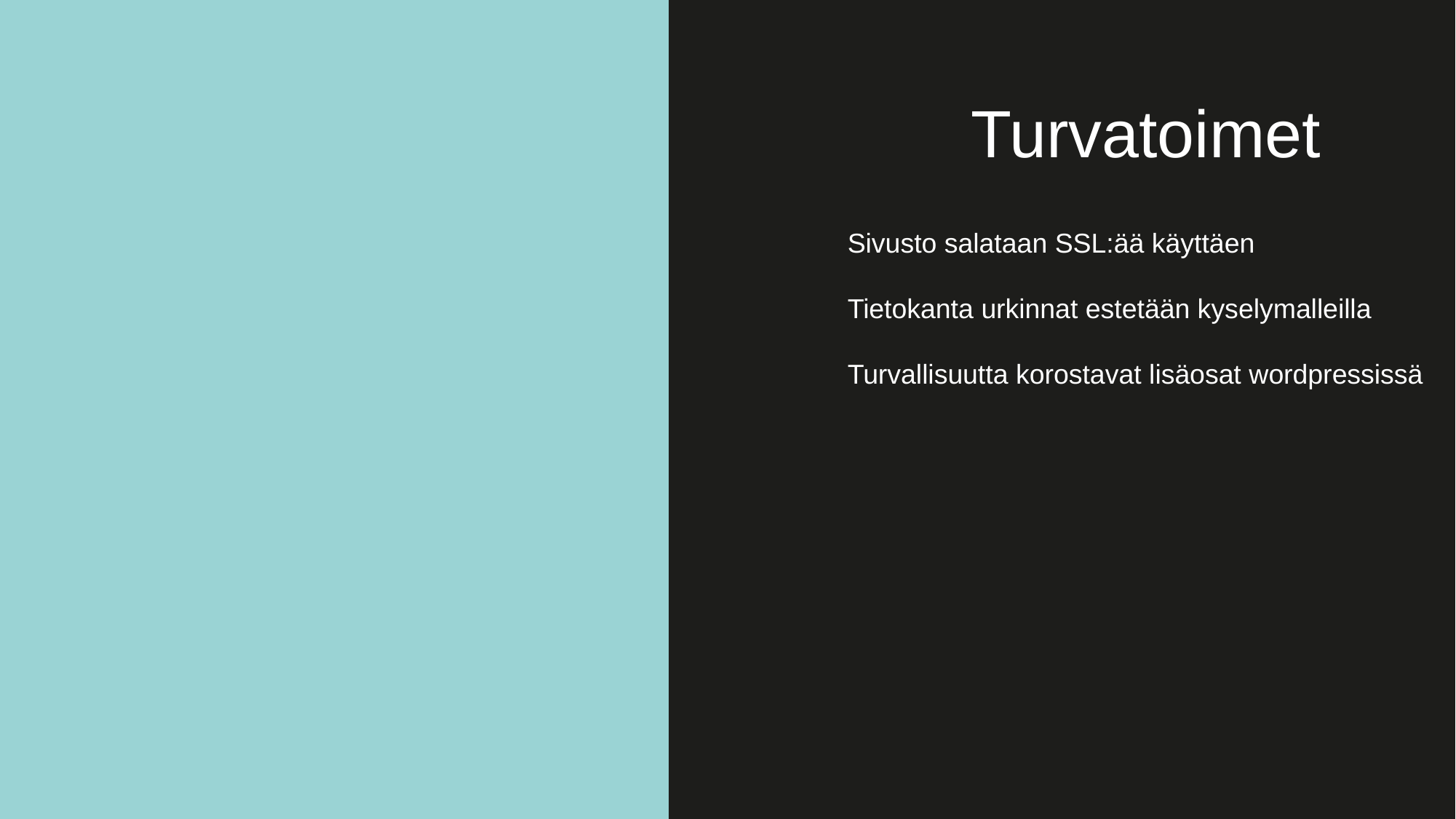

Turvatoimet
Sivusto salataan SSL:ää käyttäen

Tietokanta urkinnat estetään kyselymalleilla

Turvallisuutta korostavat lisäosat wordpressissä